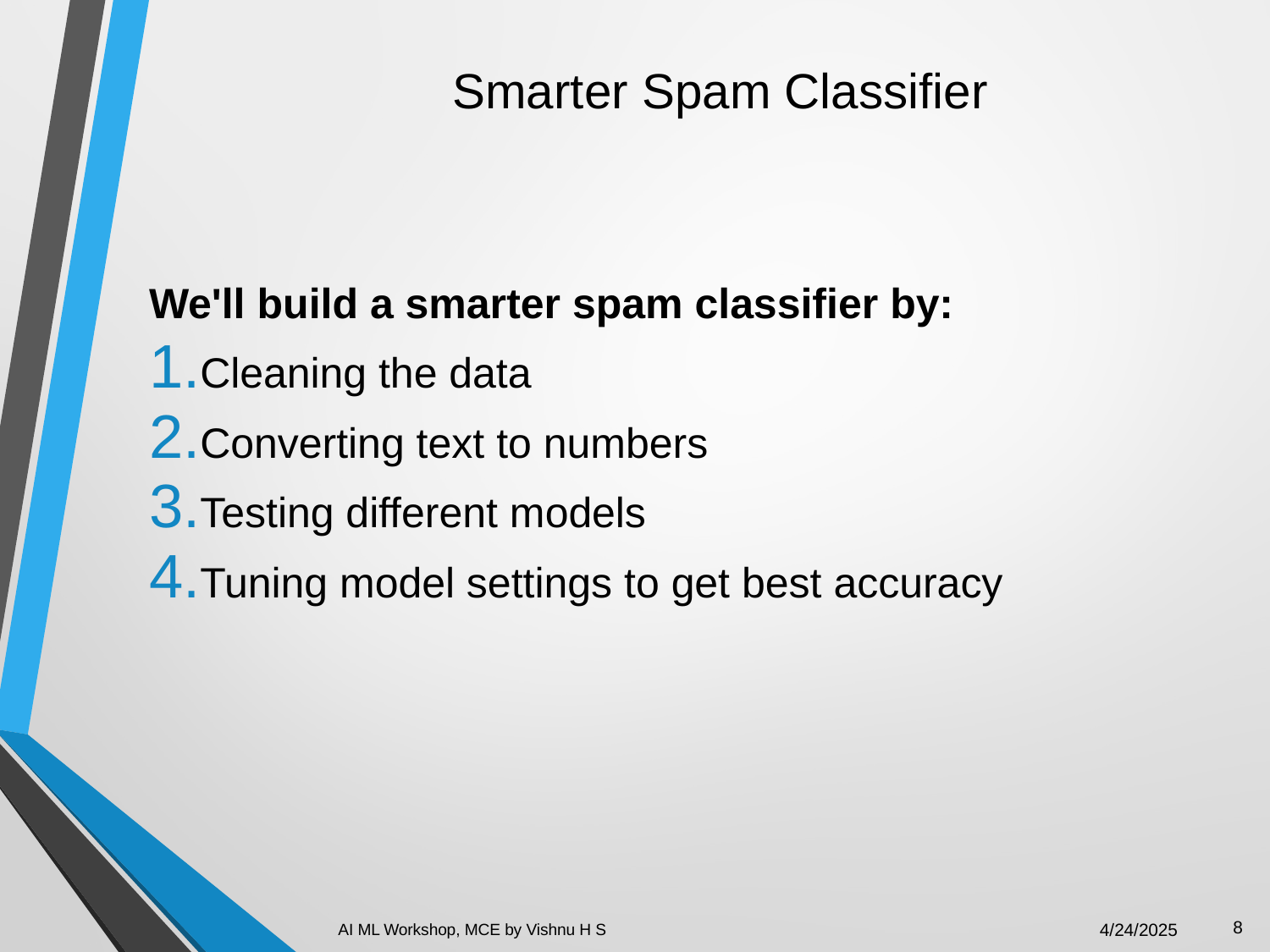

# Smarter Spam Classifier
We'll build a smarter spam classifier by:
Cleaning the data
Converting text to numbers
Testing different models
Tuning model settings to get best accuracy

8
AI ML Workshop, MCE by Vishnu H S
4/24/2025